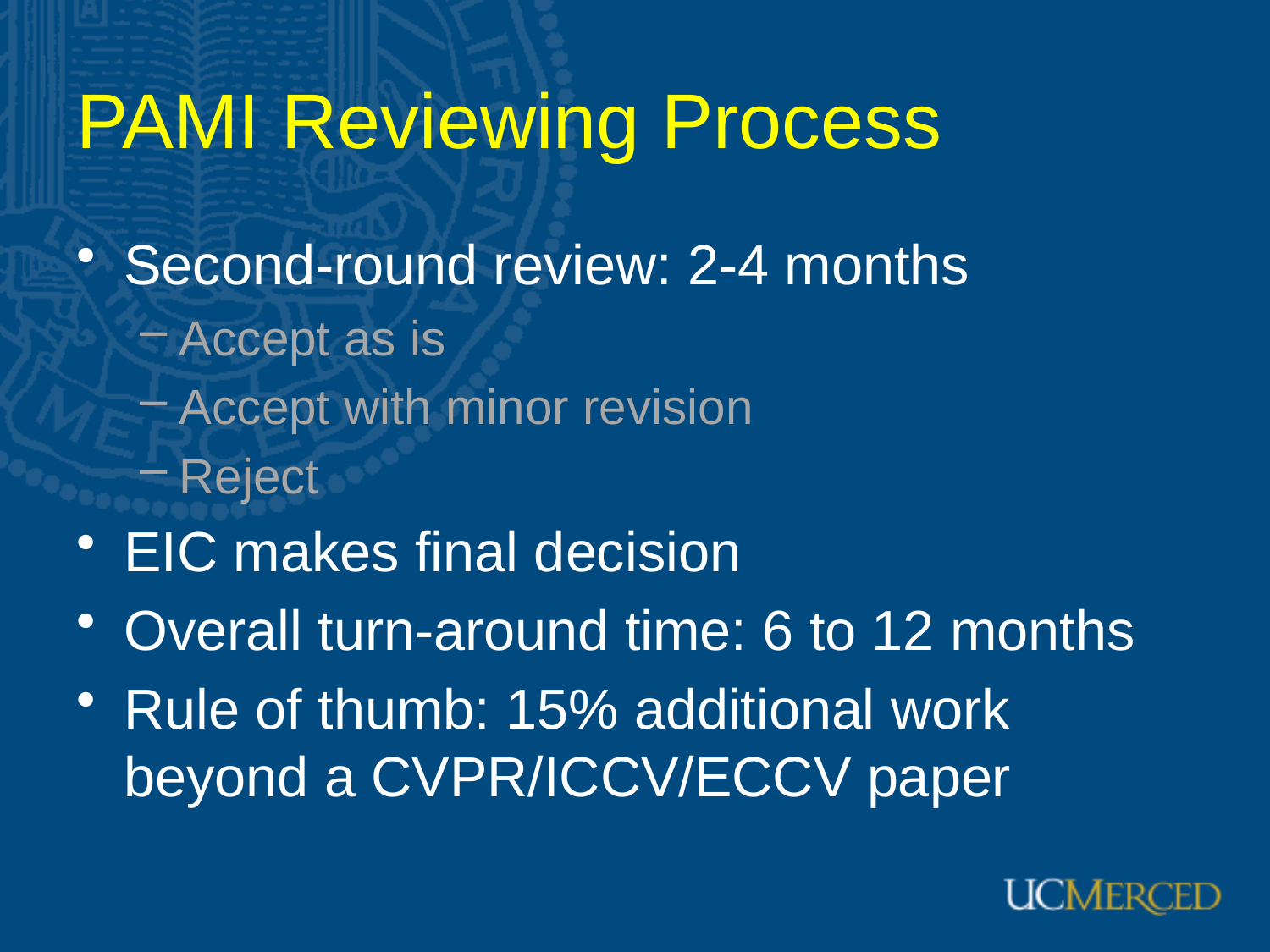

# PAMI Reviewing Process
Second-round review: 2-4 months
Accept as is
Accept with minor revision
Reject
EIC makes final decision
Overall turn-around time: 6 to 12 months
Rule of thumb: 15% additional work beyond a CVPR/ICCV/ECCV paper